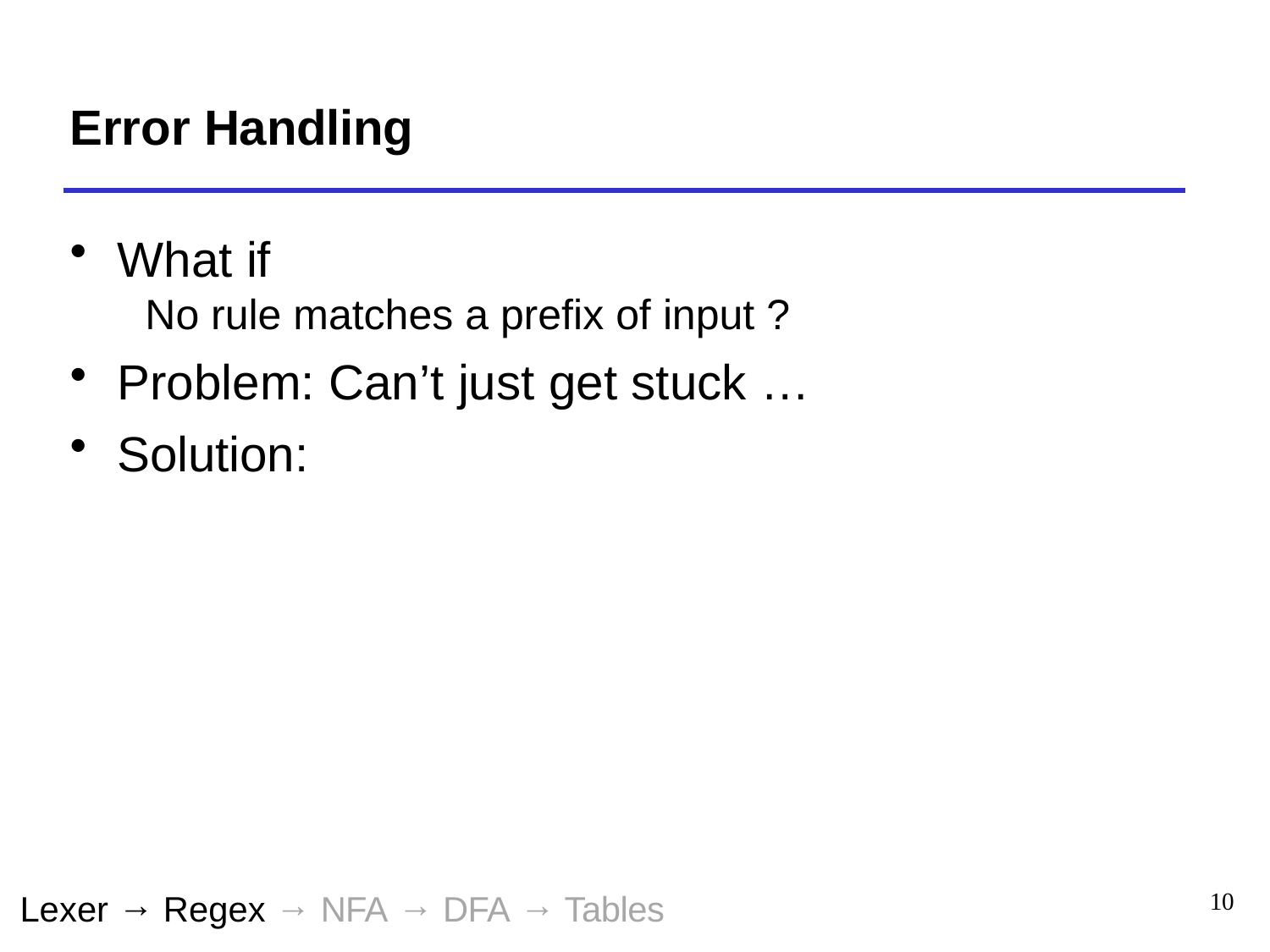

# Error Handling
What if
No rule matches a prefix of input ?
Problem: Can’t just get stuck …
Solution:

Lexer → Regex → NFA → DFA → Tables
10